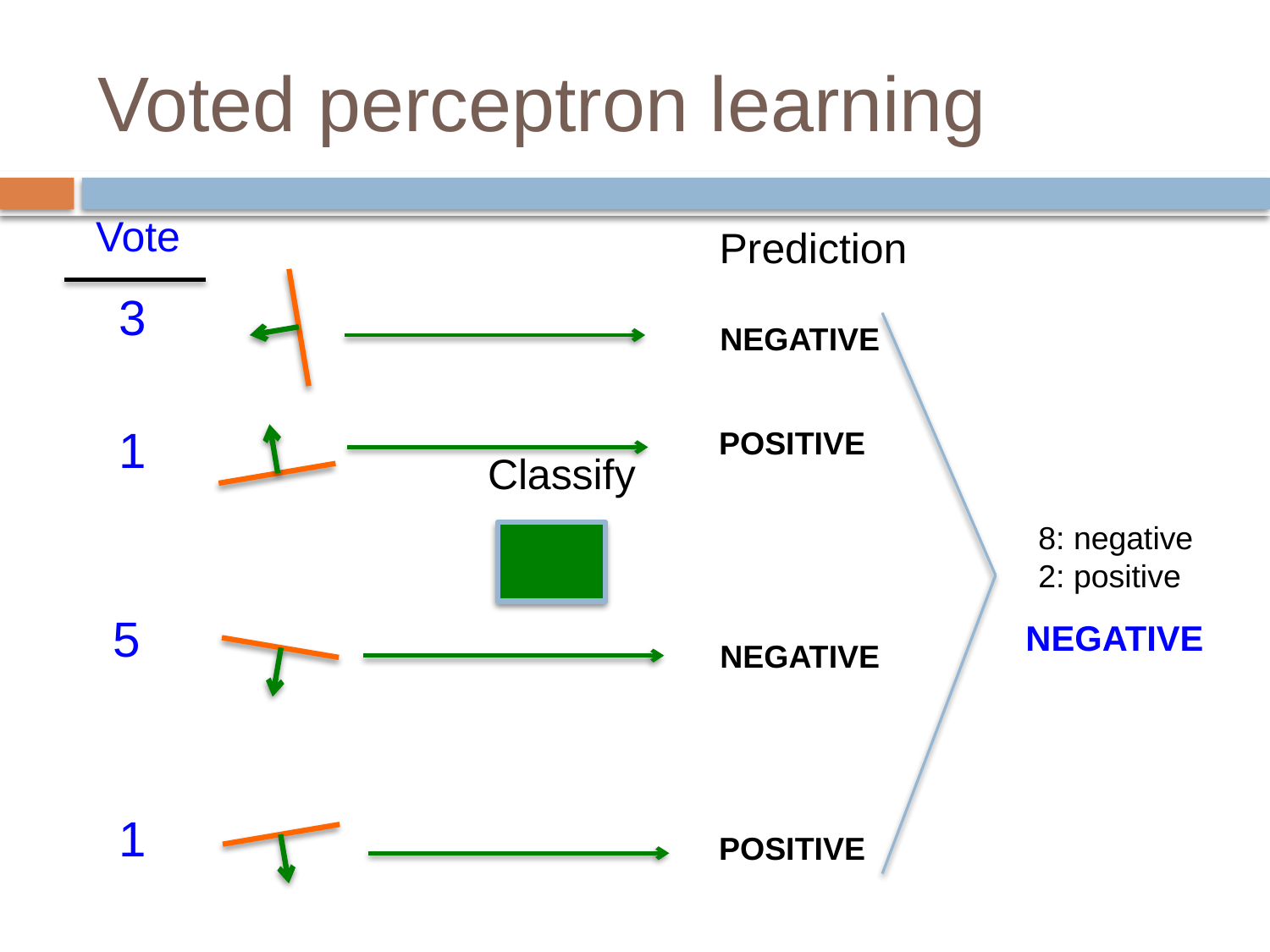

# Voted perceptron learning
Vote
Prediction
3
NEGATIVE
1
POSITIVE
Classify
8: negative
2: positive

5
NEGATIVE
NEGATIVE
1
POSITIVE